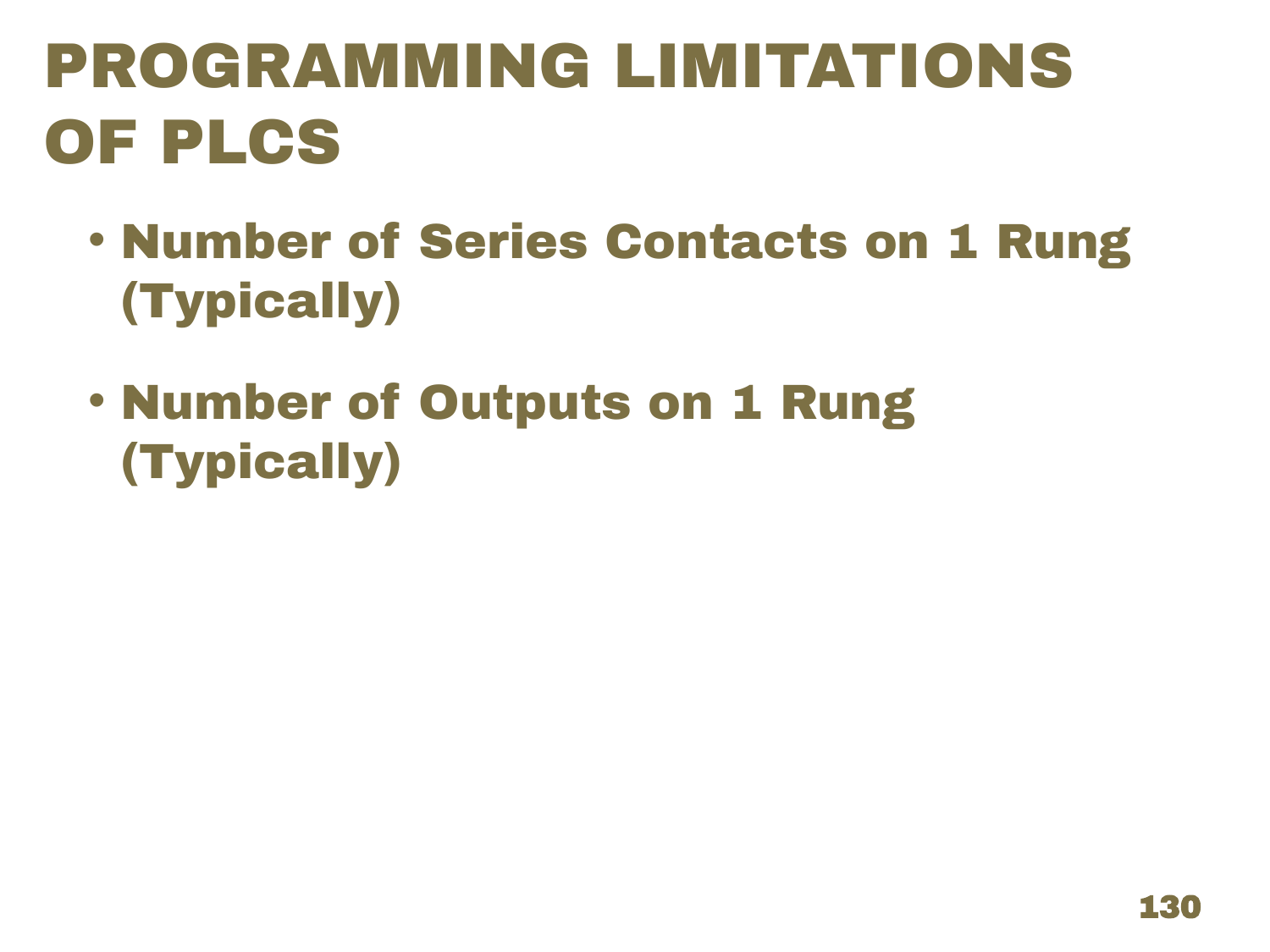

PROGRAMMING LIMITATIONS OF PLCS
Number of Series Contacts on 1 Rung (Typically)
Number of Outputs on 1 Rung (Typically)
130